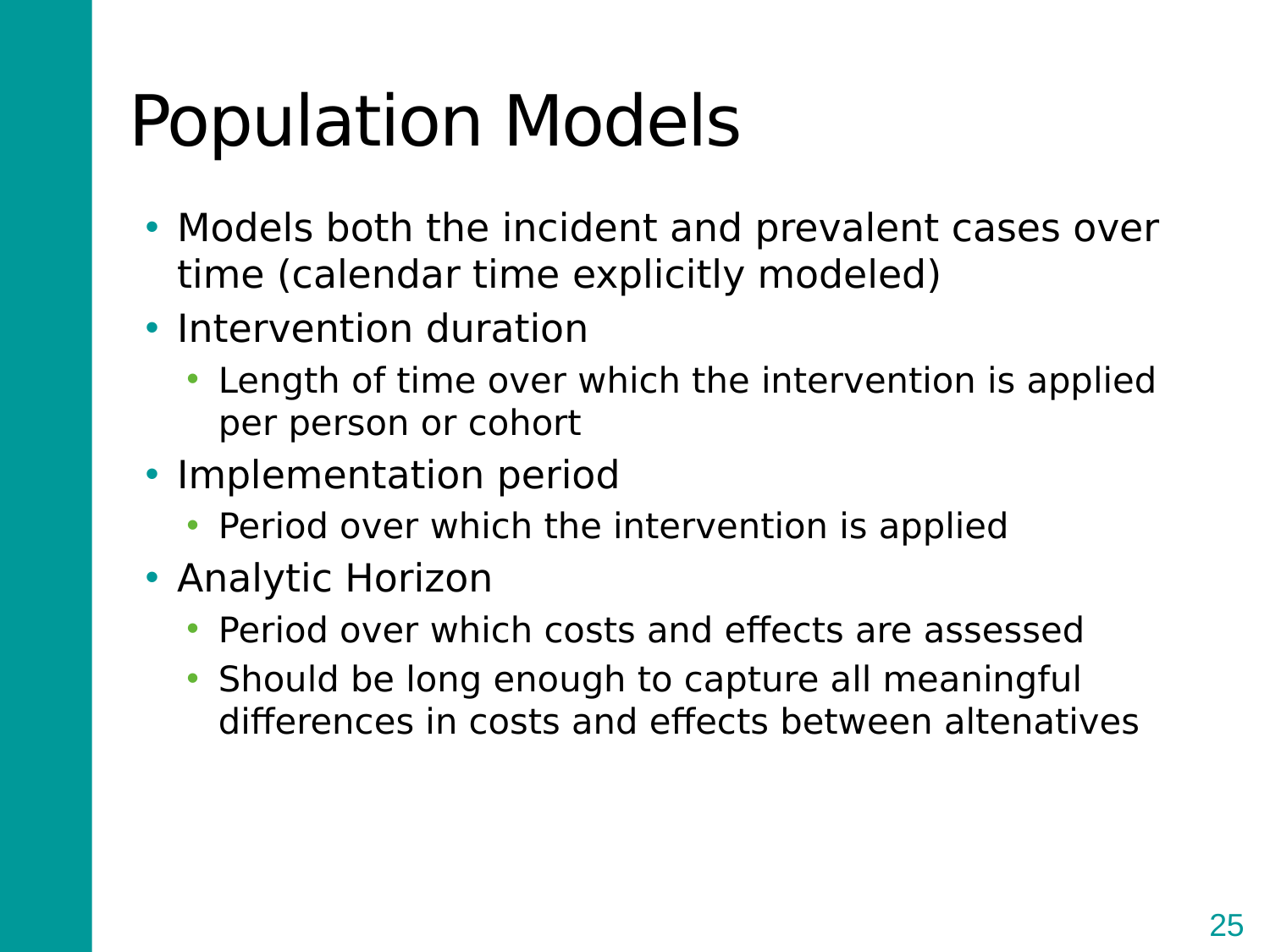

# Population Models
Models both the incident and prevalent cases over time (calendar time explicitly modeled)
Intervention duration
Length of time over which the intervention is applied per person or cohort
Implementation period
Period over which the intervention is applied
Analytic Horizon
Period over which costs and effects are assessed
Should be long enough to capture all meaningful differences in costs and effects between altenatives
25